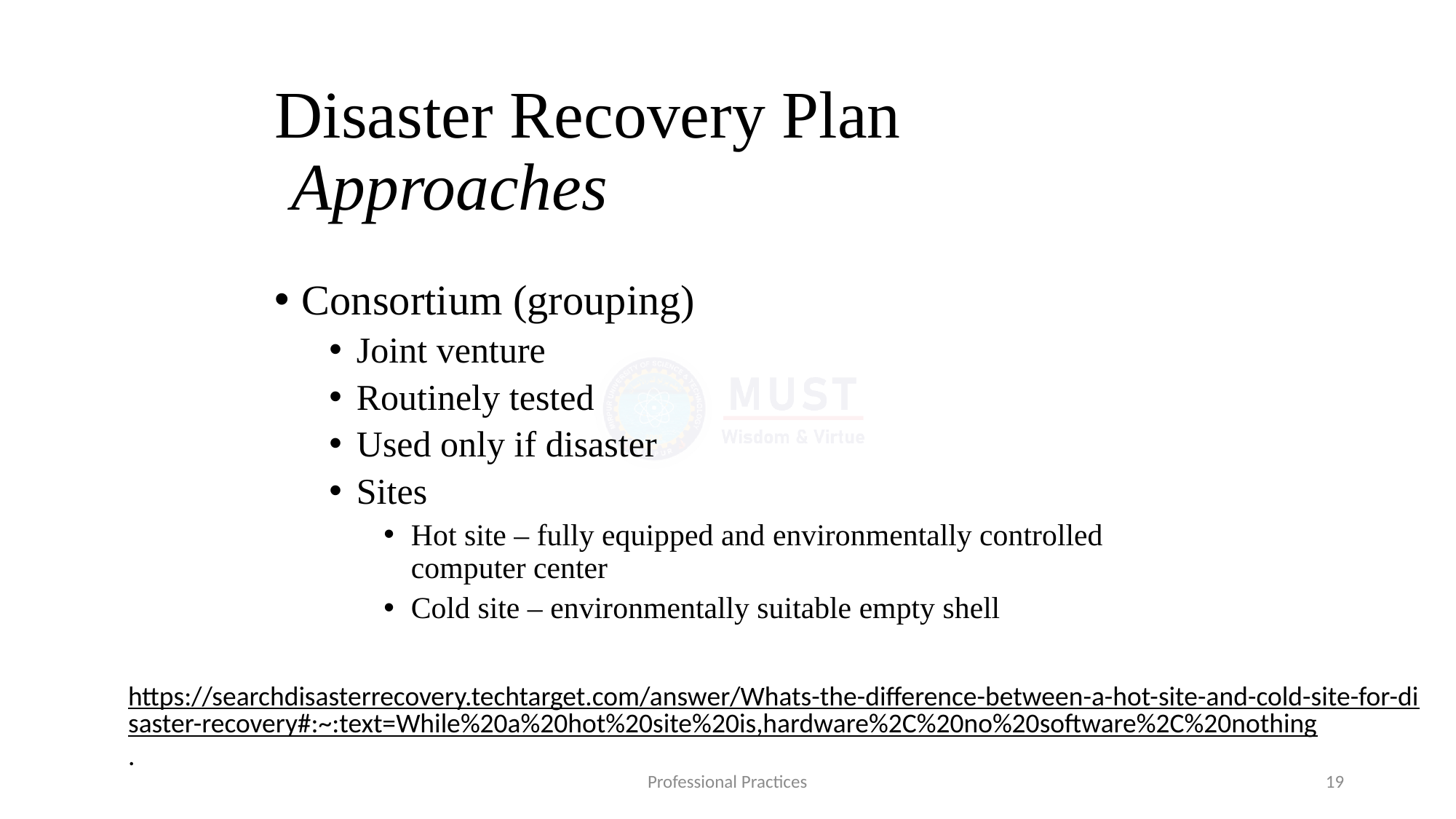

# Disaster Recovery Plan Approaches
Consortium (grouping)
Joint venture
Routinely tested
Used only if disaster
Sites
Hot site – fully equipped and environmentally controlled computer center
Cold site – environmentally suitable empty shell
https://searchdisasterrecovery.techtarget.com/answer/Whats-the-difference-between-a-hot-site-and-cold-site-for-disaster-recovery#:~:text=While%20a%20hot%20site%20is,hardware%2C%20no%20software%2C%20nothing.

Professional Practices
19